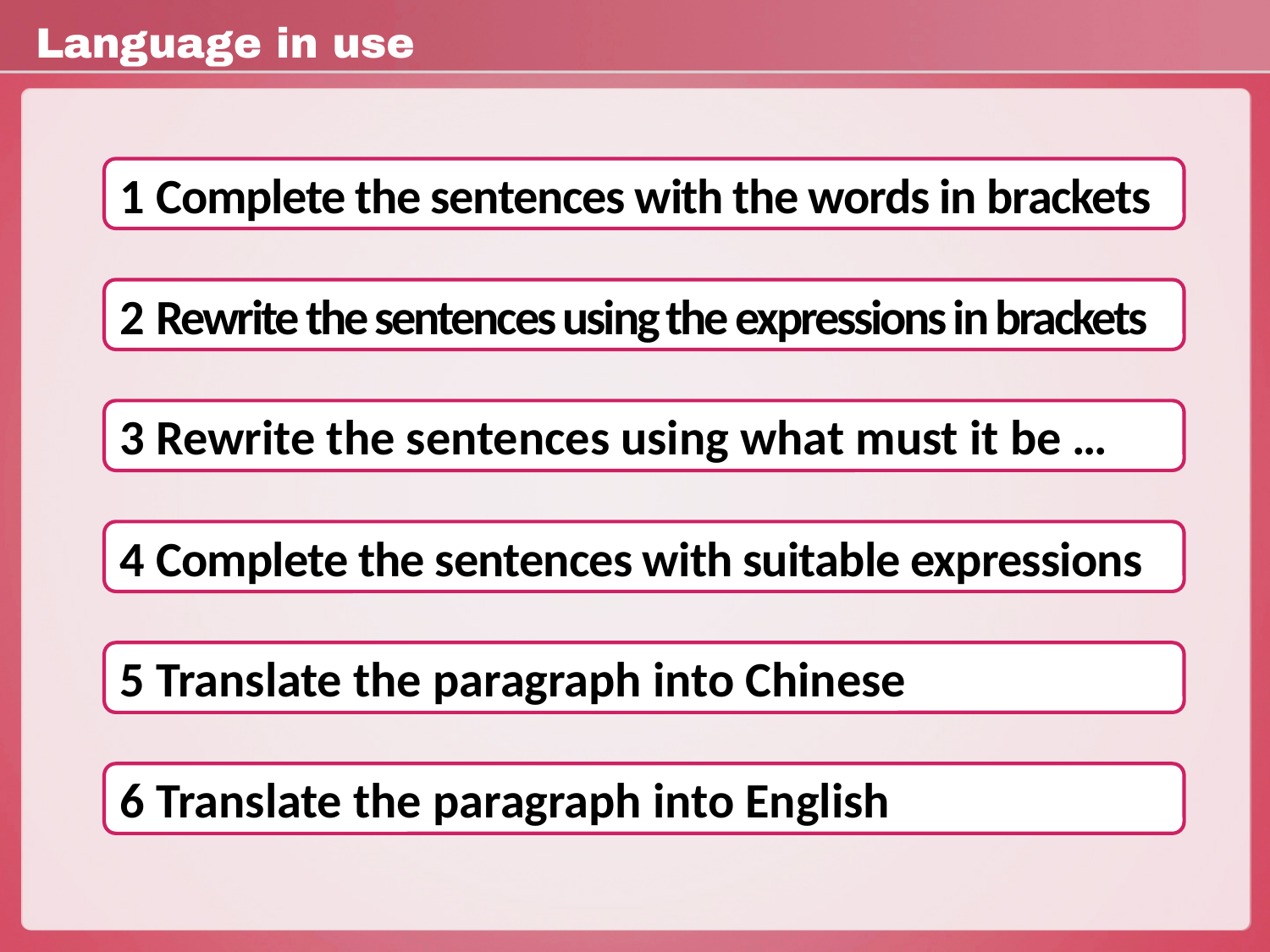

Language in use
1 Complete the sentences with the words in brackets
2 Rewrite the sentences using the expressions in brackets
3 Rewrite the sentences using what must it be …
4 Complete the sentences with suitable expressions
5 Translate the paragraph into Chinese
6 Translate the paragraph into English